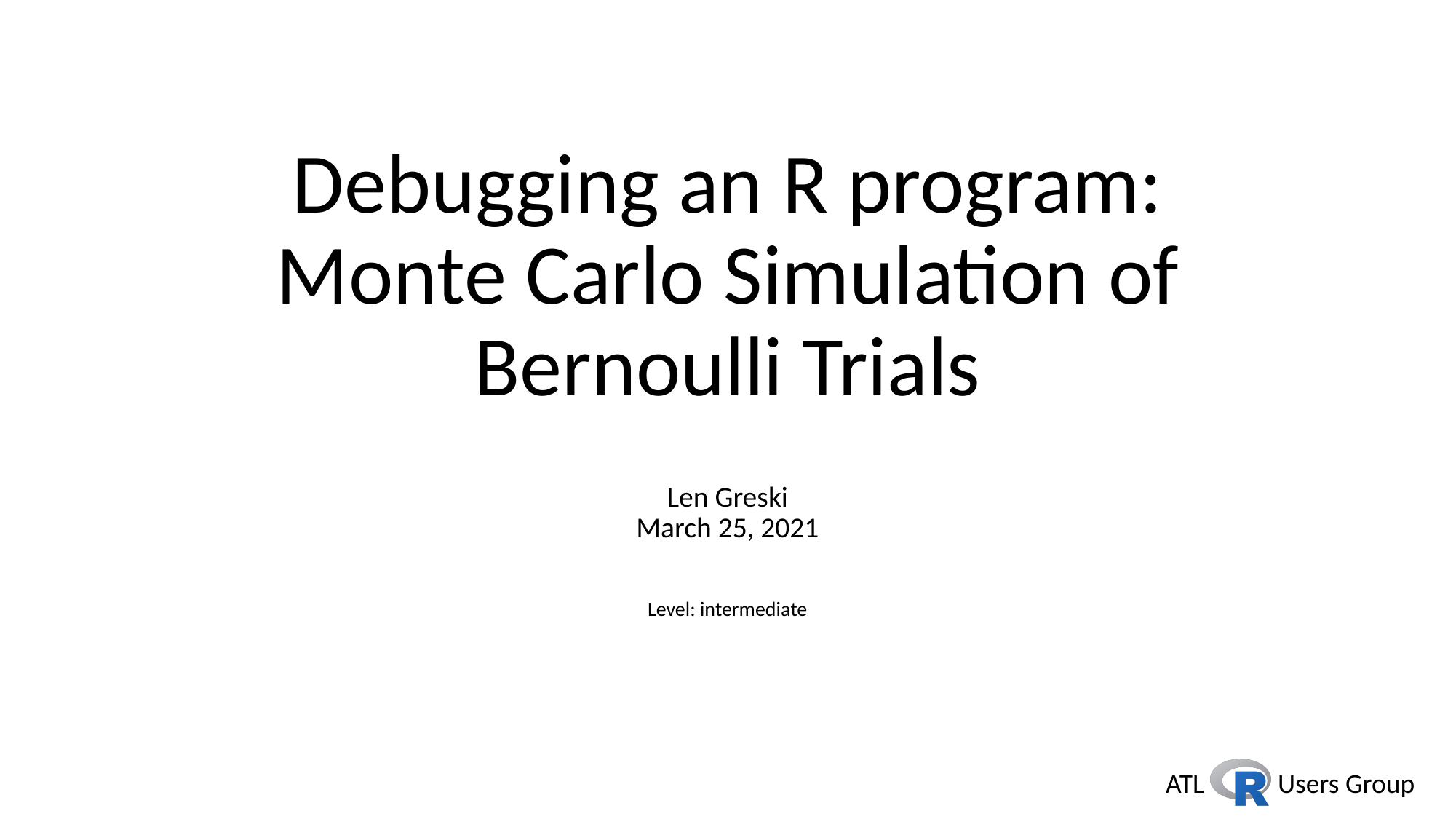

# Debugging an R program: Monte Carlo Simulation of Bernoulli Trials

Len Greski
March 25, 2021

Level: intermediate